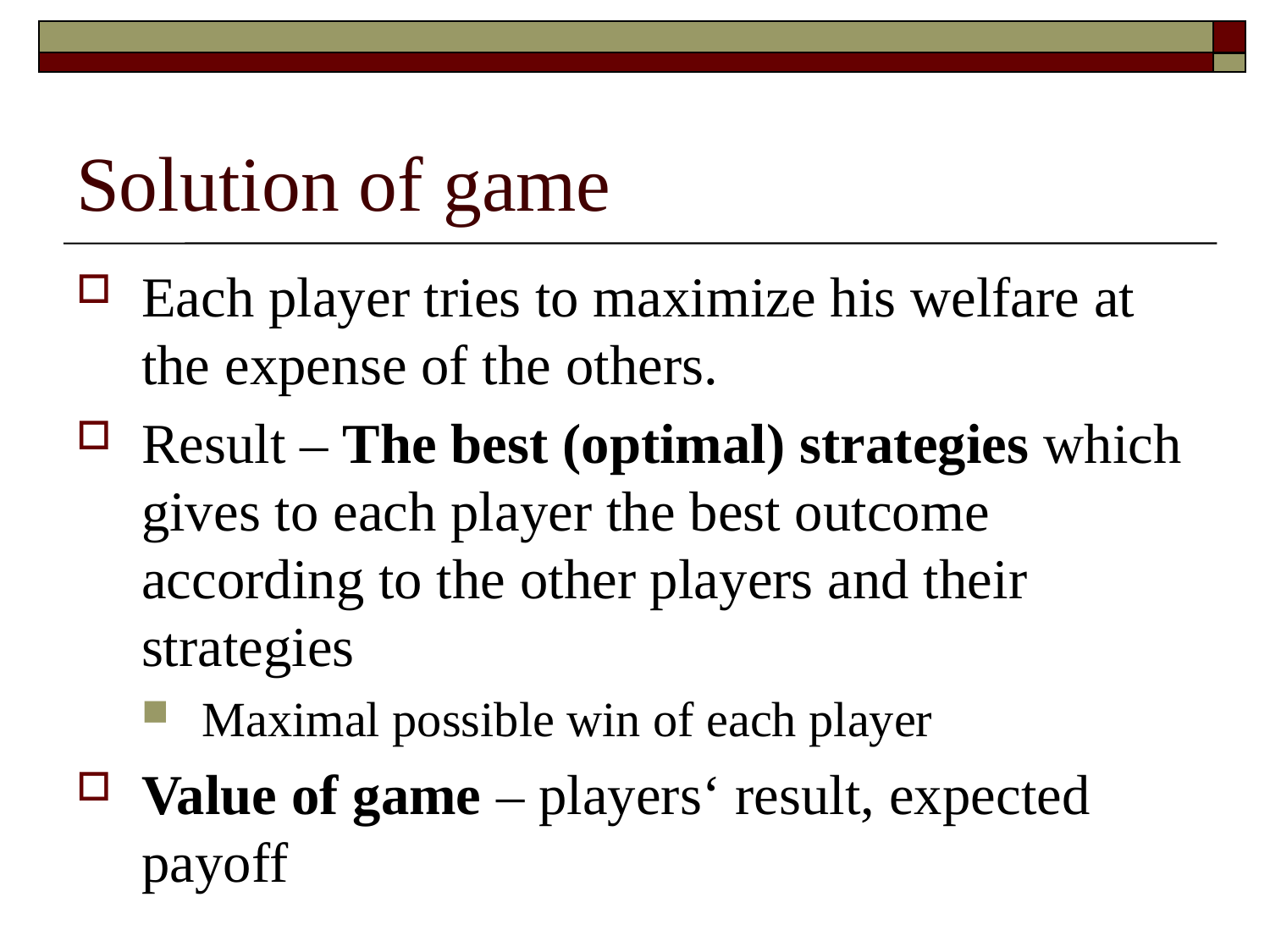

# Solution of game
Each player tries to maximize his welfare at the expense of the others.
Result – The best (optimal) strategies which gives to each player the best outcome according to the other players and their strategies
Maximal possible win of each player
Value of game – players‘ result, expected payoff